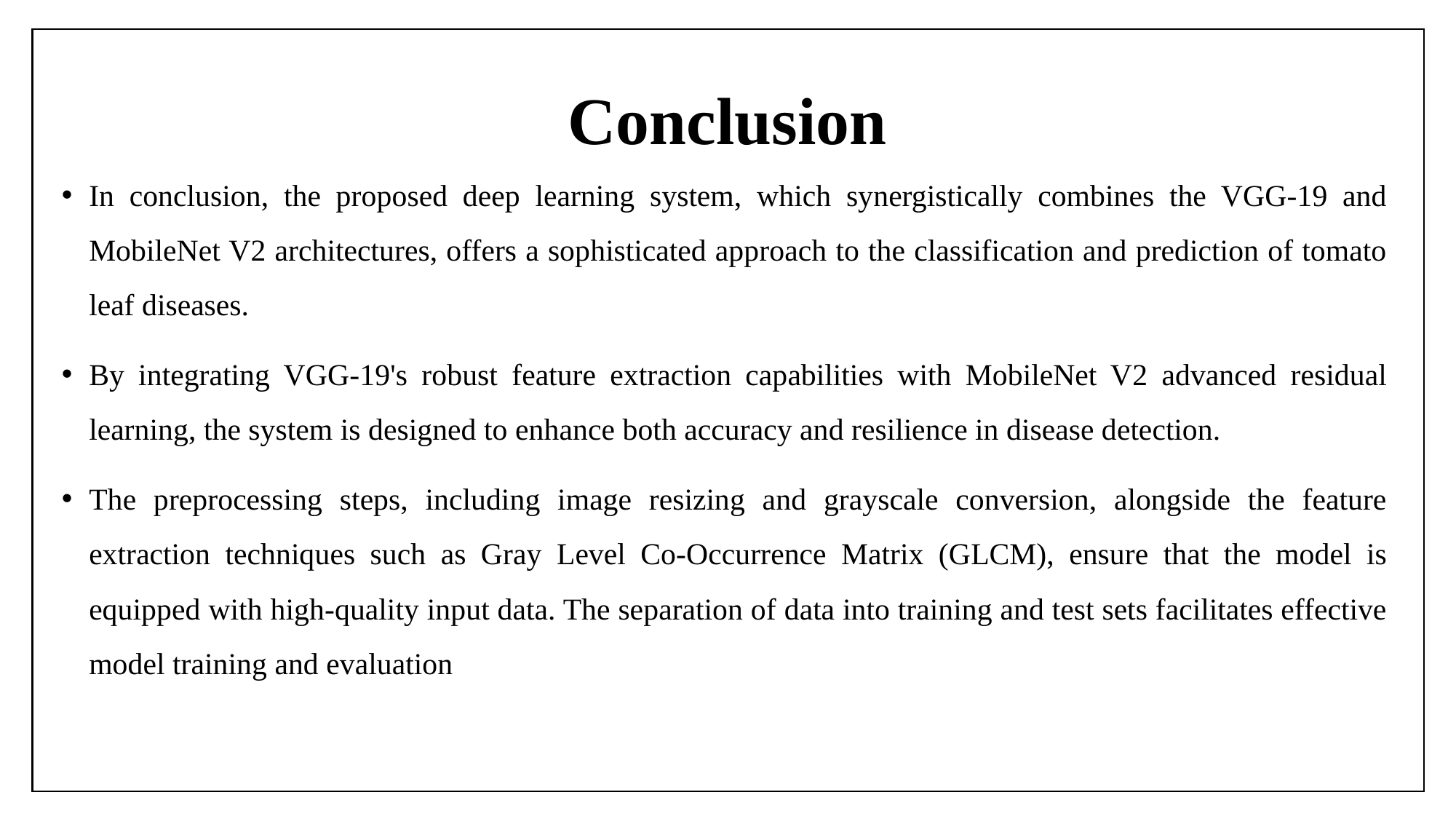

# Conclusion
In conclusion, the proposed deep learning system, which synergistically combines the VGG-19 and MobileNet V2 architectures, offers a sophisticated approach to the classification and prediction of tomato leaf diseases.
By integrating VGG-19's robust feature extraction capabilities with MobileNet V2 advanced residual learning, the system is designed to enhance both accuracy and resilience in disease detection.
The preprocessing steps, including image resizing and grayscale conversion, alongside the feature extraction techniques such as Gray Level Co-Occurrence Matrix (GLCM), ensure that the model is equipped with high-quality input data. The separation of data into training and test sets facilitates effective model training and evaluation